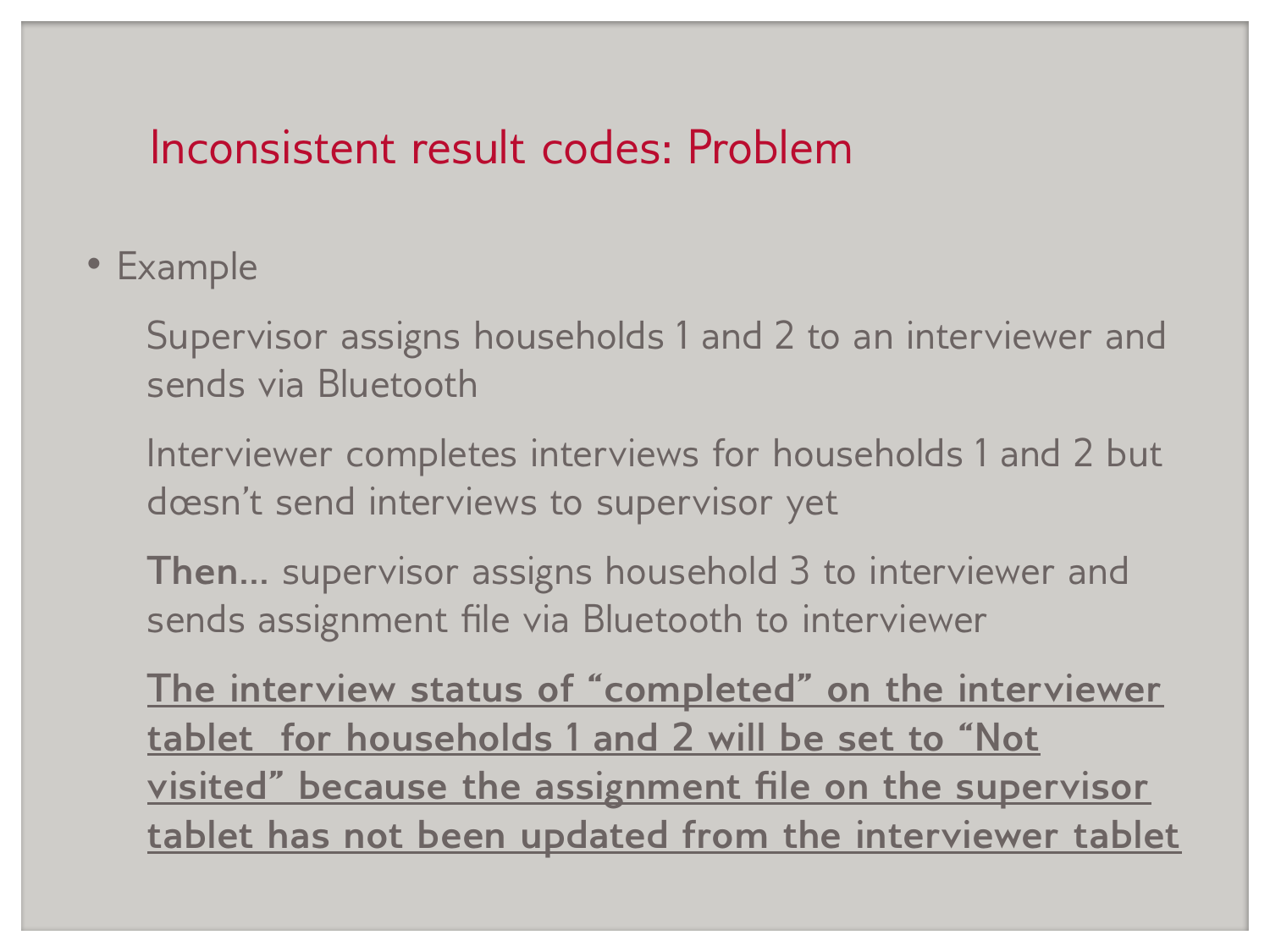

# Inconsistent result codes: Problem
Example
Supervisor assigns households 1 and 2 to an interviewer and sends via Bluetooth
Interviewer completes interviews for households 1 and 2 but doesn’t send interviews to supervisor yet
Then… supervisor assigns household 3 to interviewer and sends assignment file via Bluetooth to interviewer
The interview status of “completed” on the interviewer tablet  for households 1 and 2 will be set to “Not visited” because the assignment file on the supervisor tablet has not been updated from the interviewer tablet